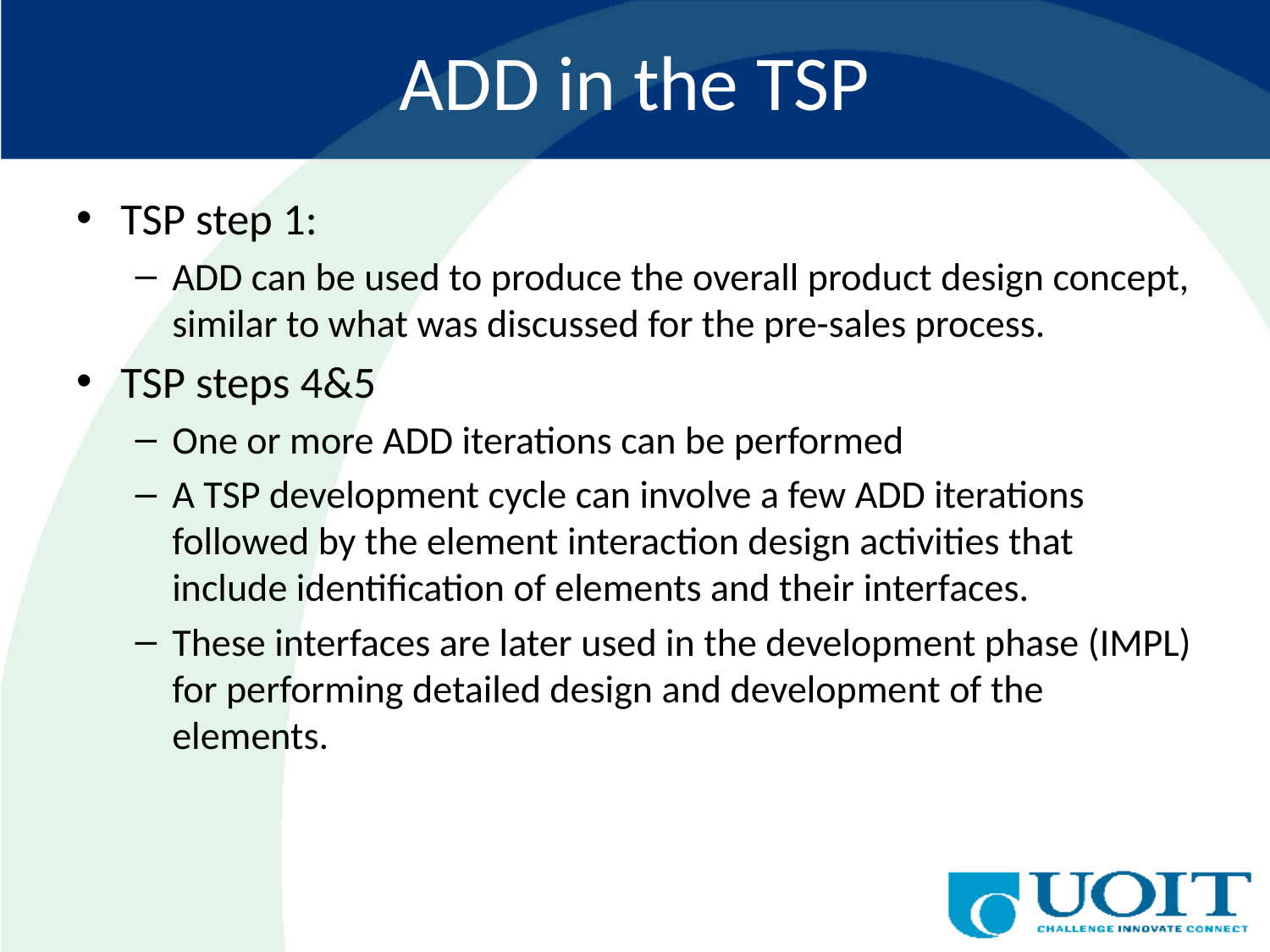

# ADD in the TSP
TSP step 1:
ADD can be used to produce the overall product design concept, similar to what was discussed for the pre-sales process.
TSP steps 4&5
One or more ADD iterations can be performed
A TSP development cycle can involve a few ADD iterations followed by the element interaction design activities that include identification of elements and their interfaces.
These interfaces are later used in the development phase (IMPL) for performing detailed design and development of the elements.